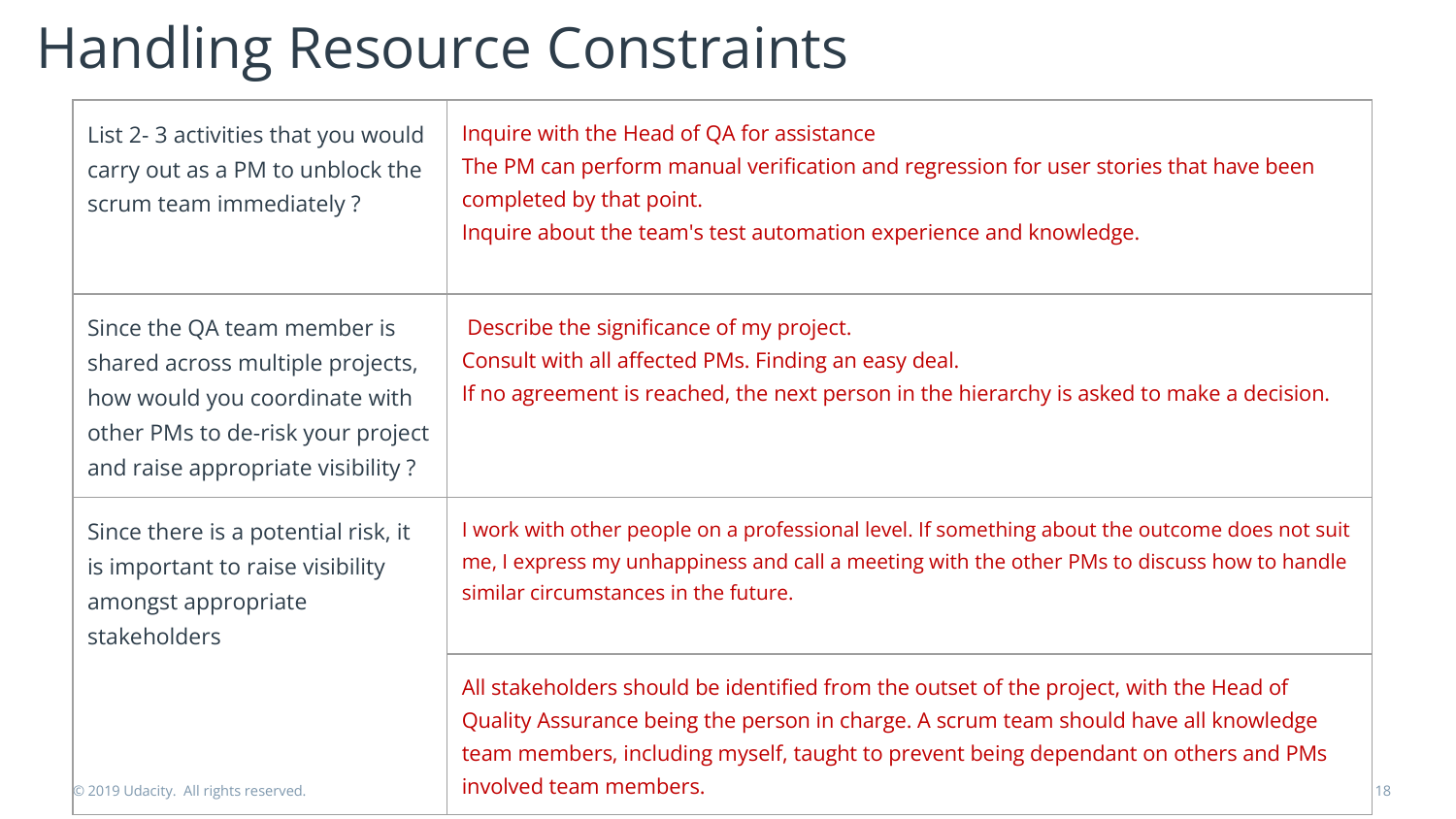

# Handling Resource Constraints
| List 2- 3 activities that you would carry out as a PM to unblock the scrum team immediately ? | Inquire with the Head of QA for assistance The PM can perform manual verification and regression for user stories that have been completed by that point. Inquire about the team's test automation experience and knowledge. |
| --- | --- |
| Since the QA team member is shared across multiple projects, how would you coordinate with other PMs to de-risk your project and raise appropriate visibility ? | Describe the significance of my project. Consult with all affected PMs. Finding an easy deal. If no agreement is reached, the next person in the hierarchy is asked to make a decision. |
| Since there is a potential risk, it is important to raise visibility amongst appropriate stakeholders | I work with other people on a professional level. If something about the outcome does not suit me, I express my unhappiness and call a meeting with the other PMs to discuss how to handle similar circumstances in the future. |
|  | All stakeholders should be identified from the outset of the project, with the Head of Quality Assurance being the person in charge. A scrum team should have all knowledge team members, including myself, taught to prevent being dependant on others and PMs involved team members. |
© 2019 Udacity.  All rights reserved.
18